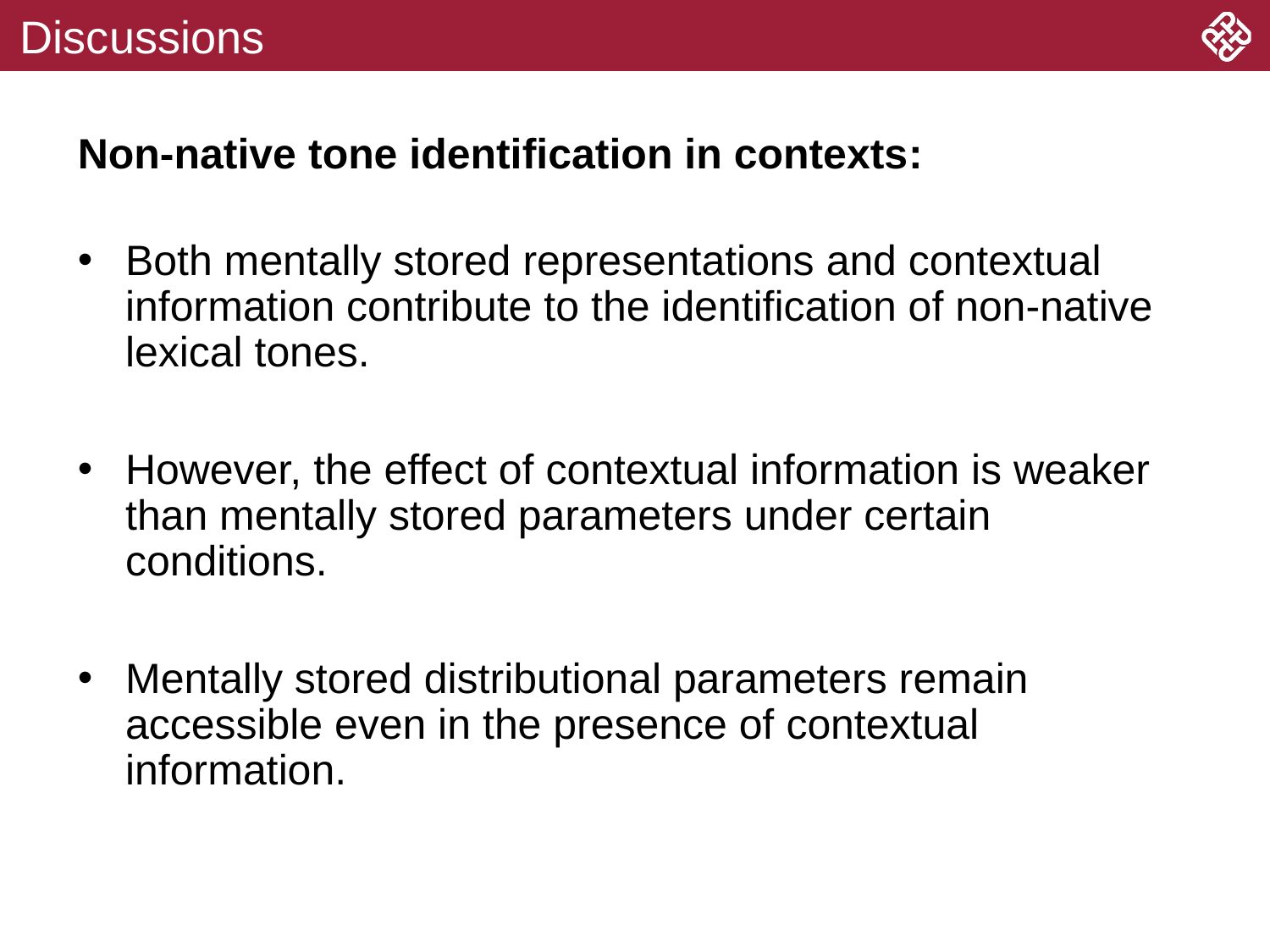

# Discussions
Non-native tone identification in contexts:

Both mentally stored representations and contextual information contribute to the identification of non-native lexical tones.

However, the effect of contextual information is weaker than mentally stored parameters under certain conditions.

Mentally stored distributional parameters remain accessible even in the presence of contextual information.